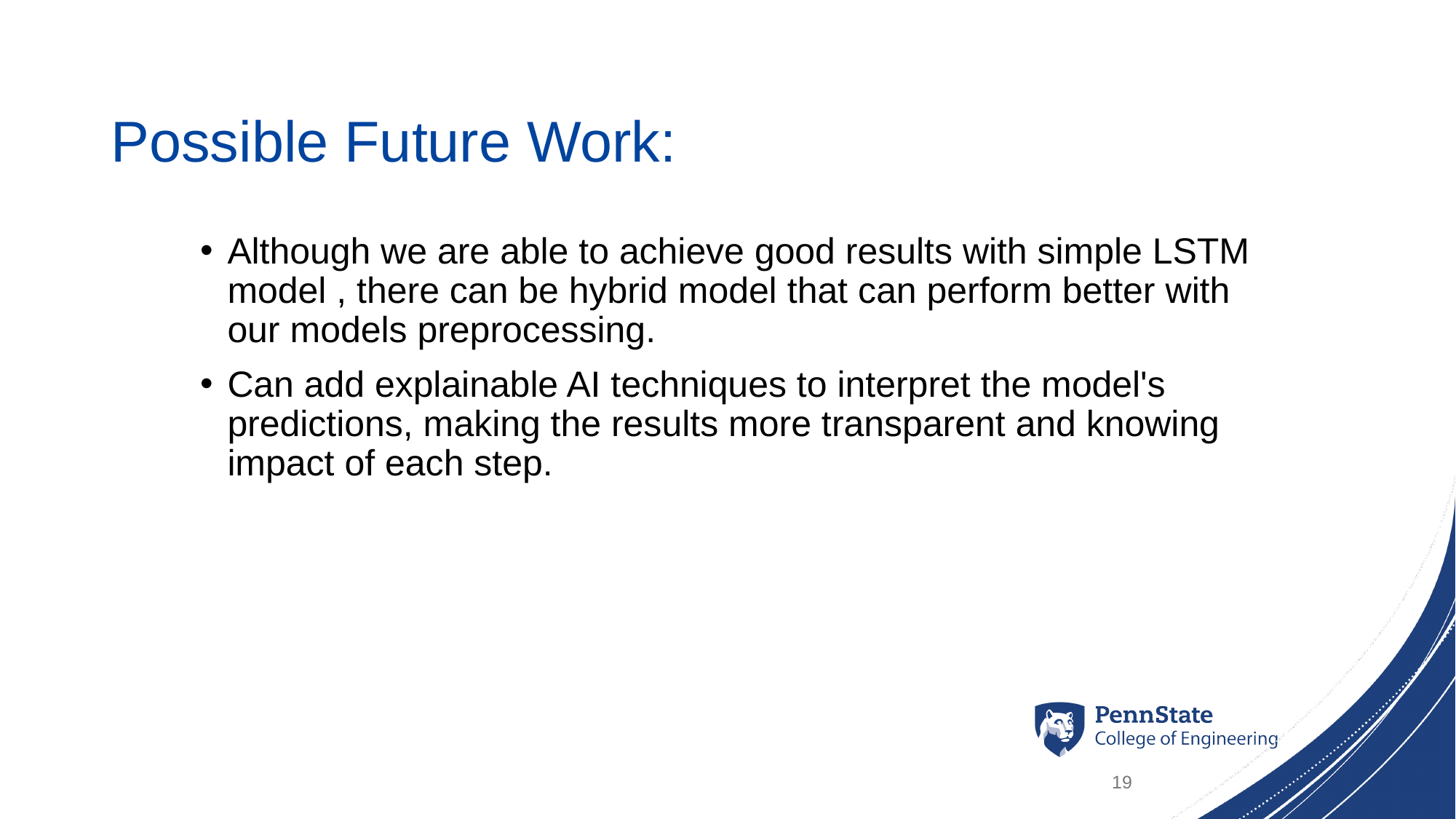

# Possible Future Work:
Although we are able to achieve good results with simple LSTM model , there can be hybrid model that can perform better with our models preprocessing.
Can add explainable AI techniques to interpret the model's predictions, making the results more transparent and knowing impact of each step.
19